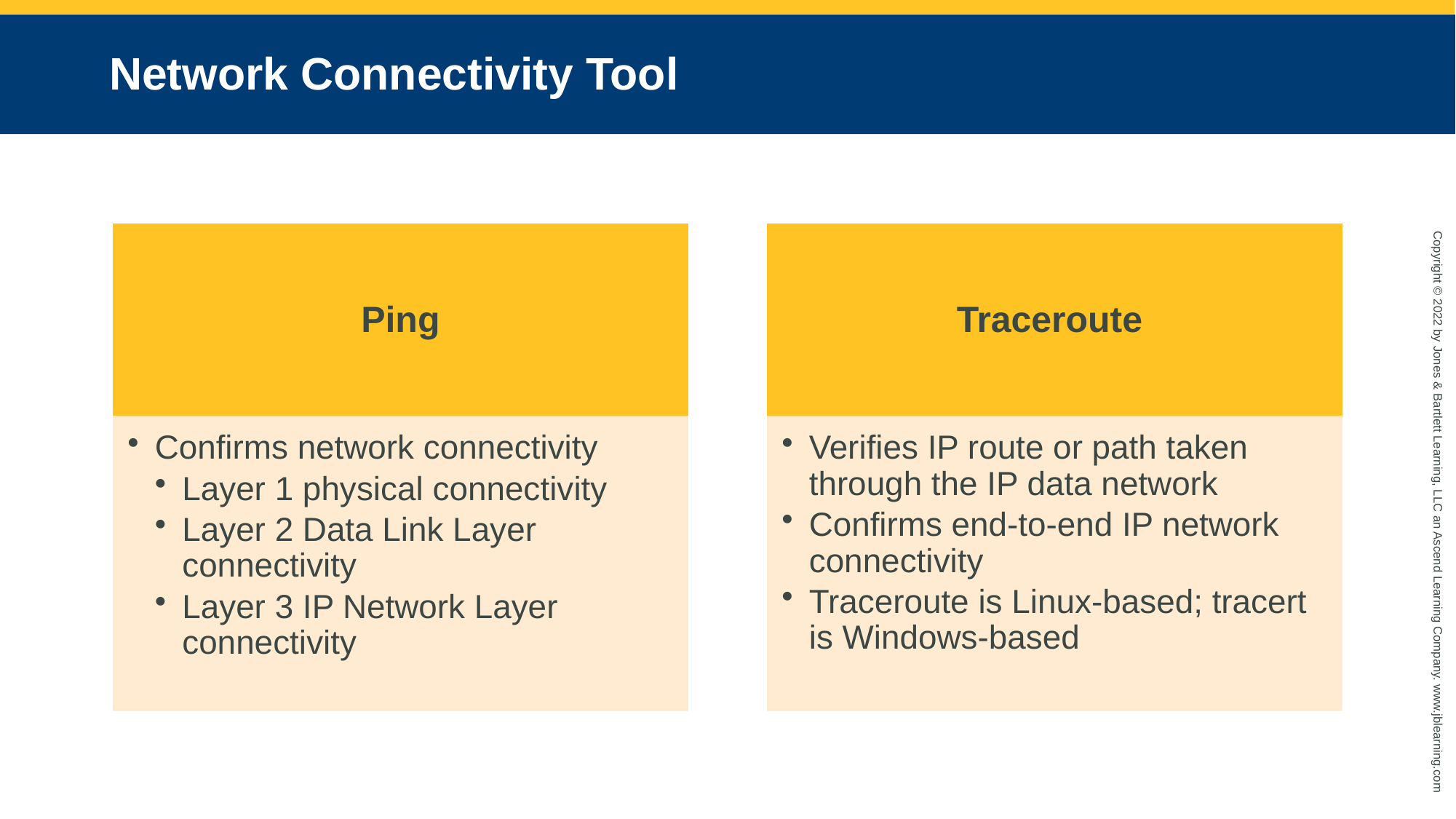

# Network Connectivity Tool
Ping
Confirms network connectivity
Layer 1 physical connectivity
Layer 2 Data Link Layer connectivity
Layer 3 IP Network Layer connectivity
Traceroute
Verifies IP route or path taken through the IP data network
Confirms end-to-end IP network connectivity
Traceroute is Linux-based; tracert is Windows-based